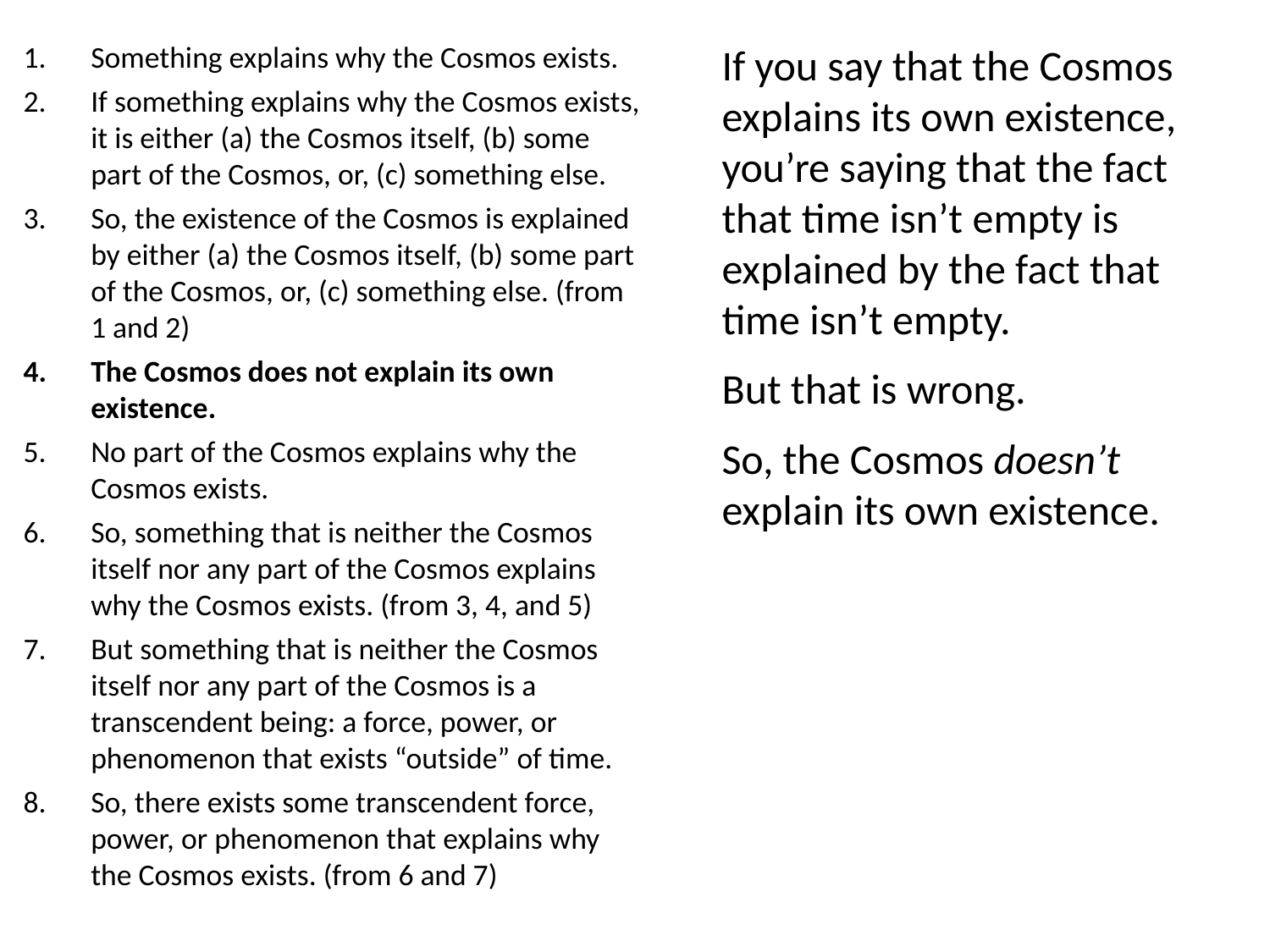

Something explains why the Cosmos exists.
If something explains why the Cosmos exists, it is either (a) the Cosmos itself, (b) some part of the Cosmos, or, (c) something else.
So, the existence of the Cosmos is explained by either (a) the Cosmos itself, (b) some part of the Cosmos, or, (c) something else. (from 1 and 2)
The Cosmos does not explain its own existence.
No part of the Cosmos explains why the Cosmos exists.
So, something that is neither the Cosmos itself nor any part of the Cosmos explains why the Cosmos exists. (from 3, 4, and 5)
But something that is neither the Cosmos itself nor any part of the Cosmos is a transcendent being: a force, power, or phenomenon that exists “outside” of time.
So, there exists some transcendent force, power, or phenomenon that explains why the Cosmos exists. (from 6 and 7)

If you say that the Cosmos explains its own existence, you’re saying that the fact that time isn’t empty is explained by the fact that time isn’t empty.
But that is wrong.
So, the Cosmos doesn’t explain its own existence.
Self-explanatory: “1 is less than a million”; “If something thinks, then it exists.”
Non-self-explanatory: “There is something rather than nothing.”